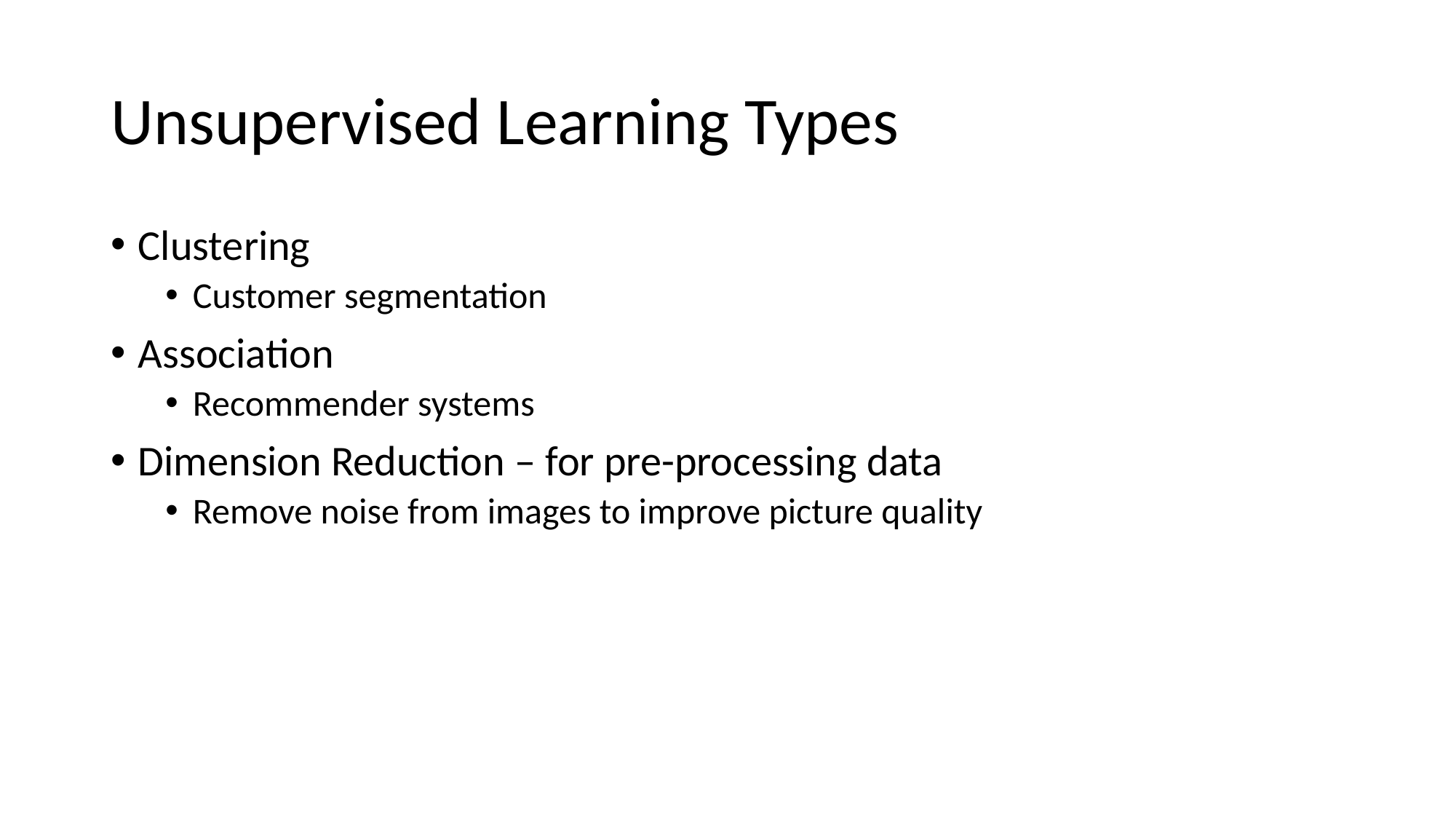

# Unsupervised Learning Types
Clustering
Customer segmentation
Association
Recommender systems
Dimension Reduction – for pre-processing data
Remove noise from images to improve picture quality